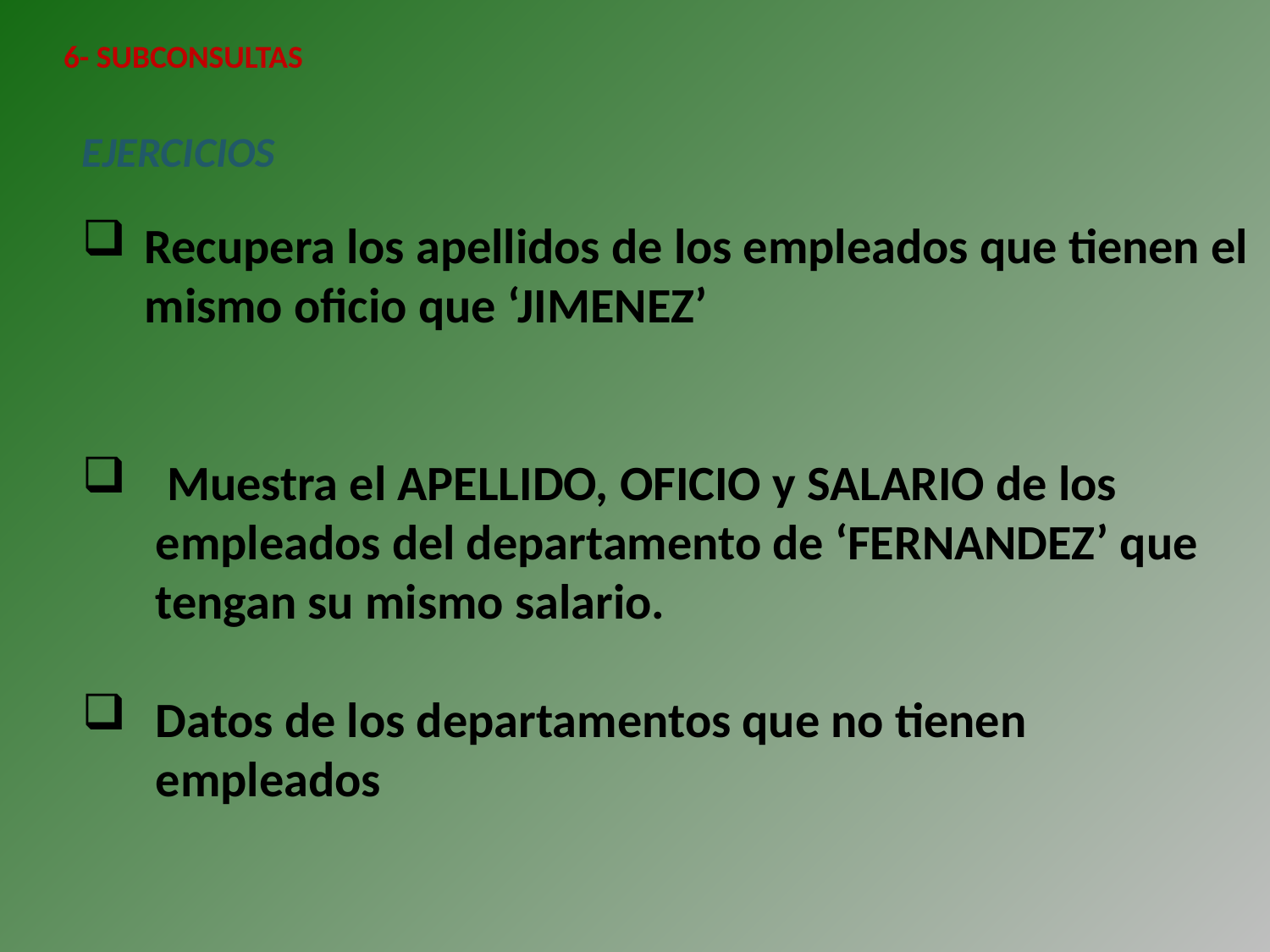

6- SUBCONSULTAS
EJERCICIOS
Recupera los apellidos de los empleados que tienen el mismo oficio que ‘JIMENEZ’

 Muestra el APELLIDO, OFICIO y SALARIO de los empleados del departamento de ‘FERNANDEZ’ que tengan su mismo salario.

Datos de los departamentos que no tienen empleados